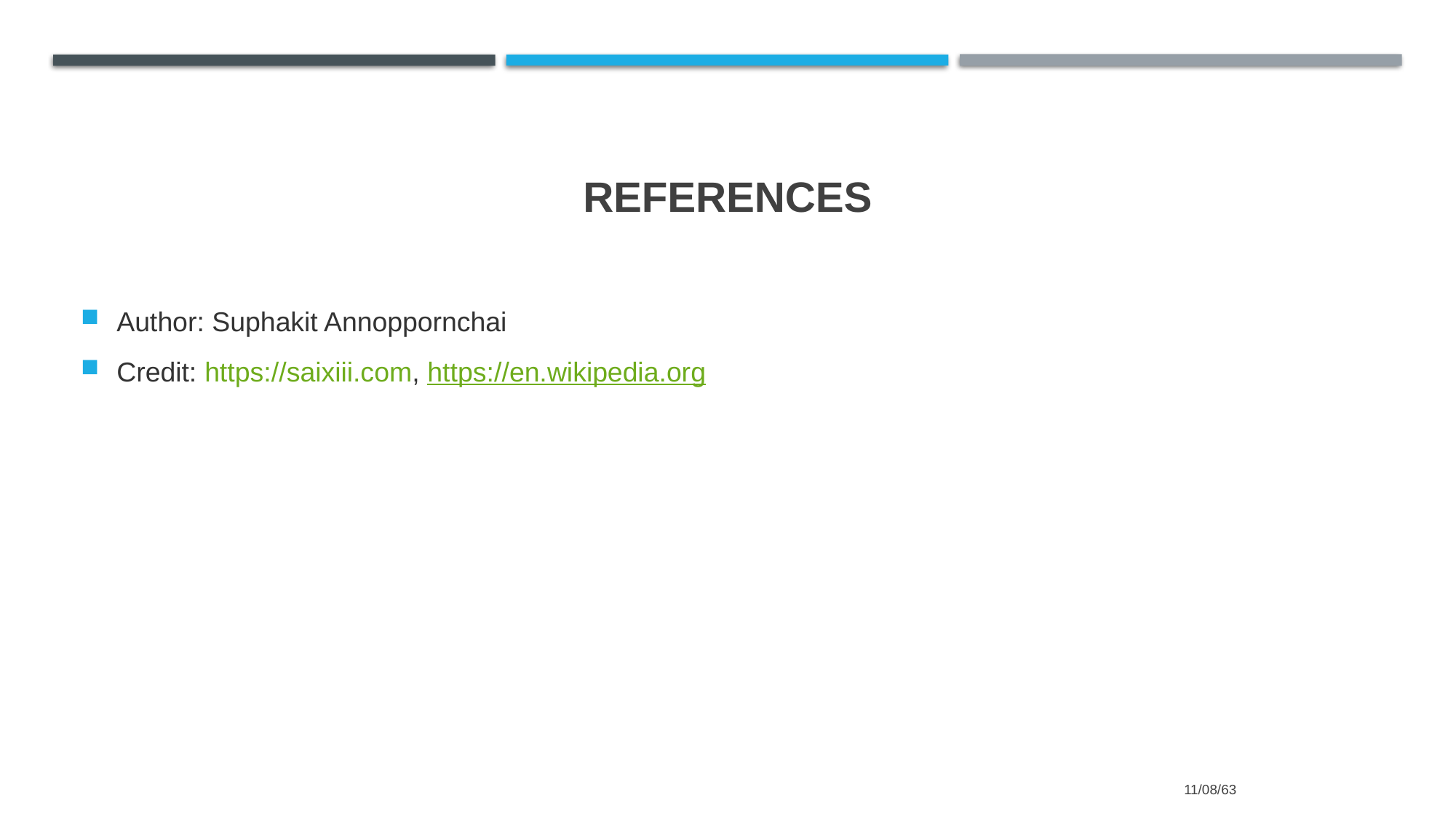

# References
Author: Suphakit Annoppornchai
Credit: https://saixiii.com, https://en.wikipedia.org
11/08/63